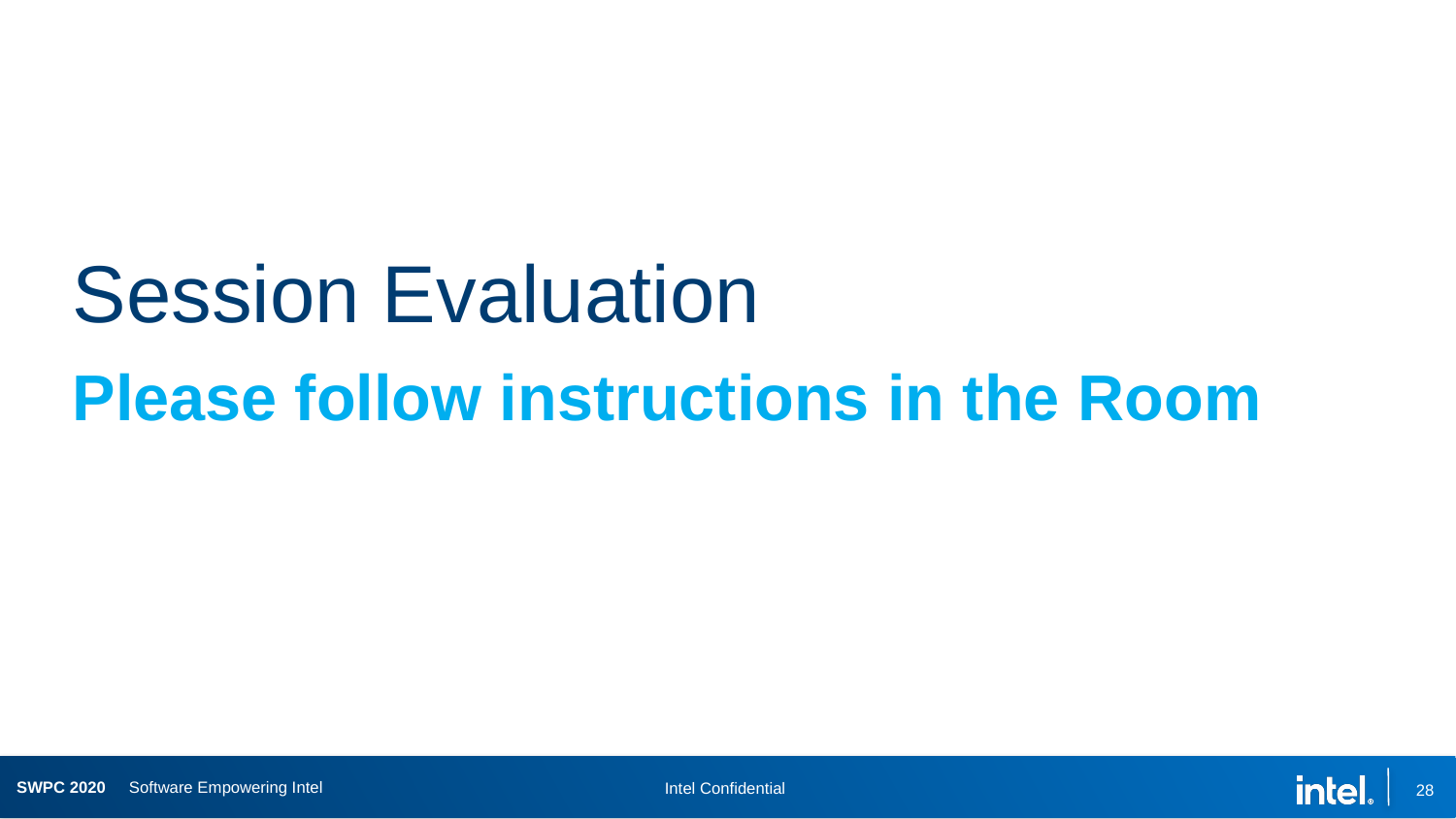

# Session Evaluation
Please follow instructions in the Room
28